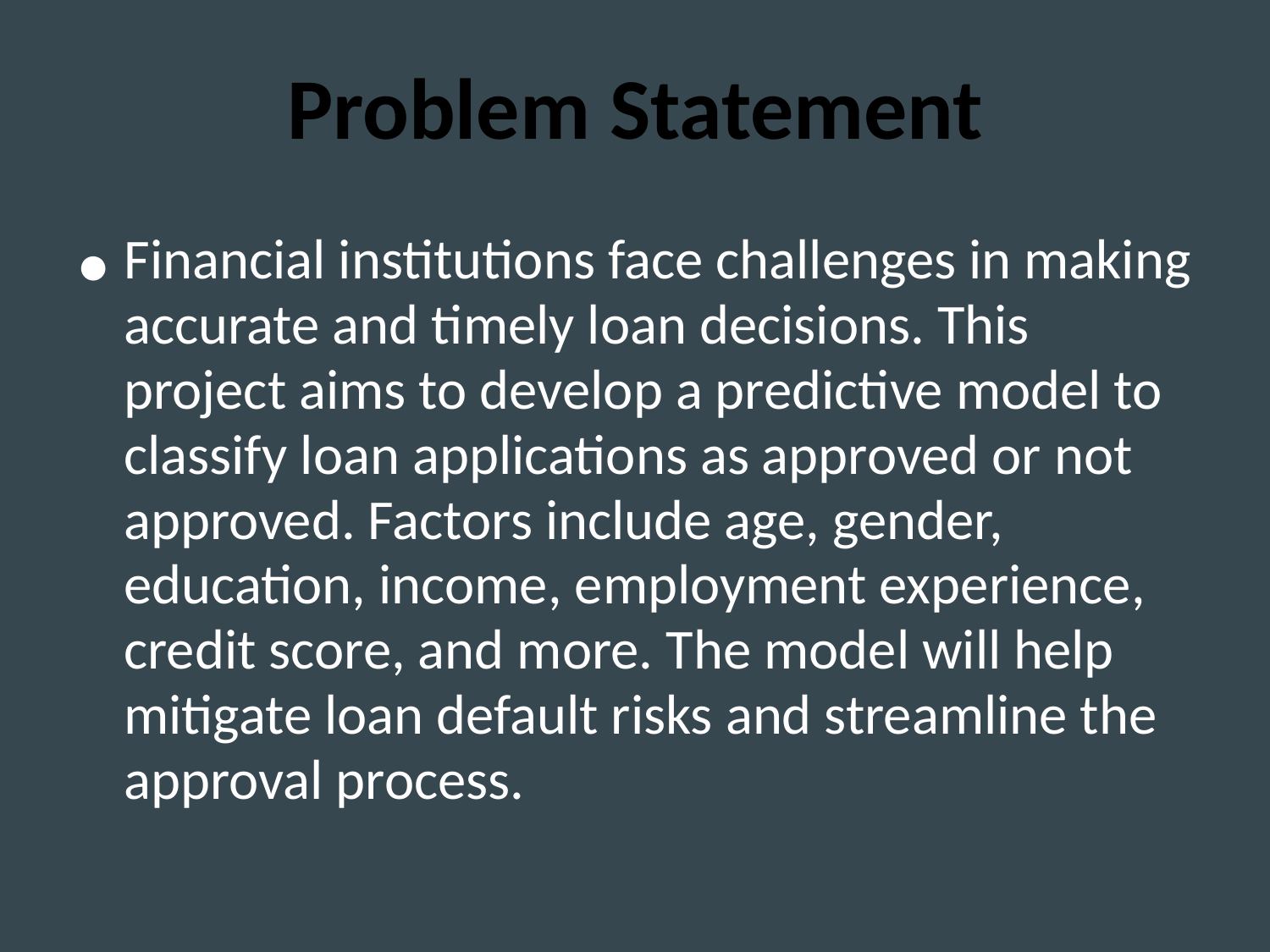

# Problem Statement
Financial institutions face challenges in making accurate and timely loan decisions. This project aims to develop a predictive model to classify loan applications as approved or not approved. Factors include age, gender, education, income, employment experience, credit score, and more. The model will help mitigate loan default risks and streamline the approval process.